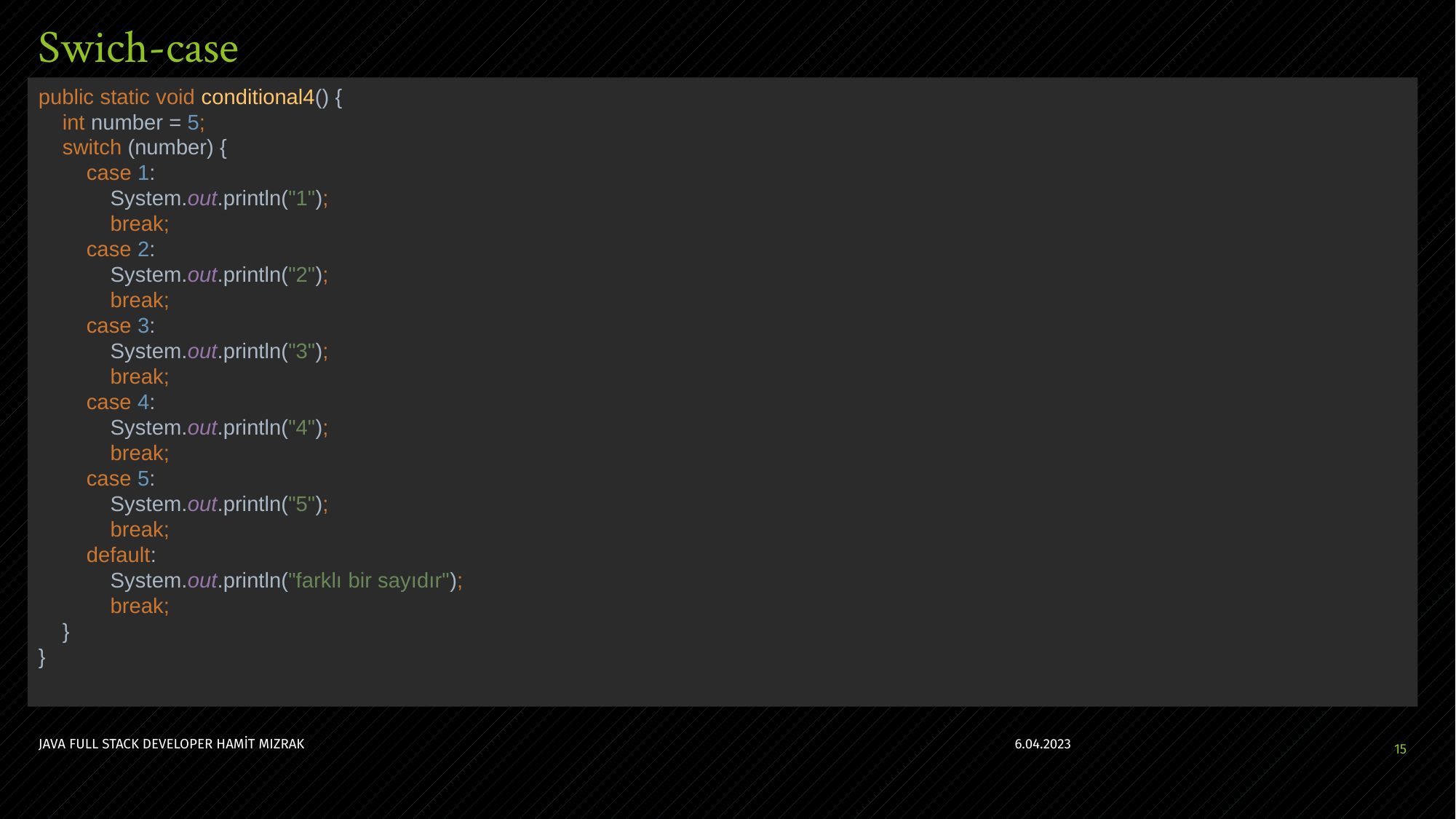

# Swich-case
public static void conditional4() {
    int number = 5;
    switch (number) {
        case 1:
            System.out.println("1");
            break;
        case 2:
            System.out.println("2");
            break;
        case 3:
            System.out.println("3");
            break;
        case 4:
            System.out.println("4");
            break;
        case 5:
            System.out.println("5");
            break;
        default:
            System.out.println("farklı bir sayıdır");
            break;
    }
}
JAVA FULL STACK DEVELOPER HAMİT MIZRAK
6.04.2023
15